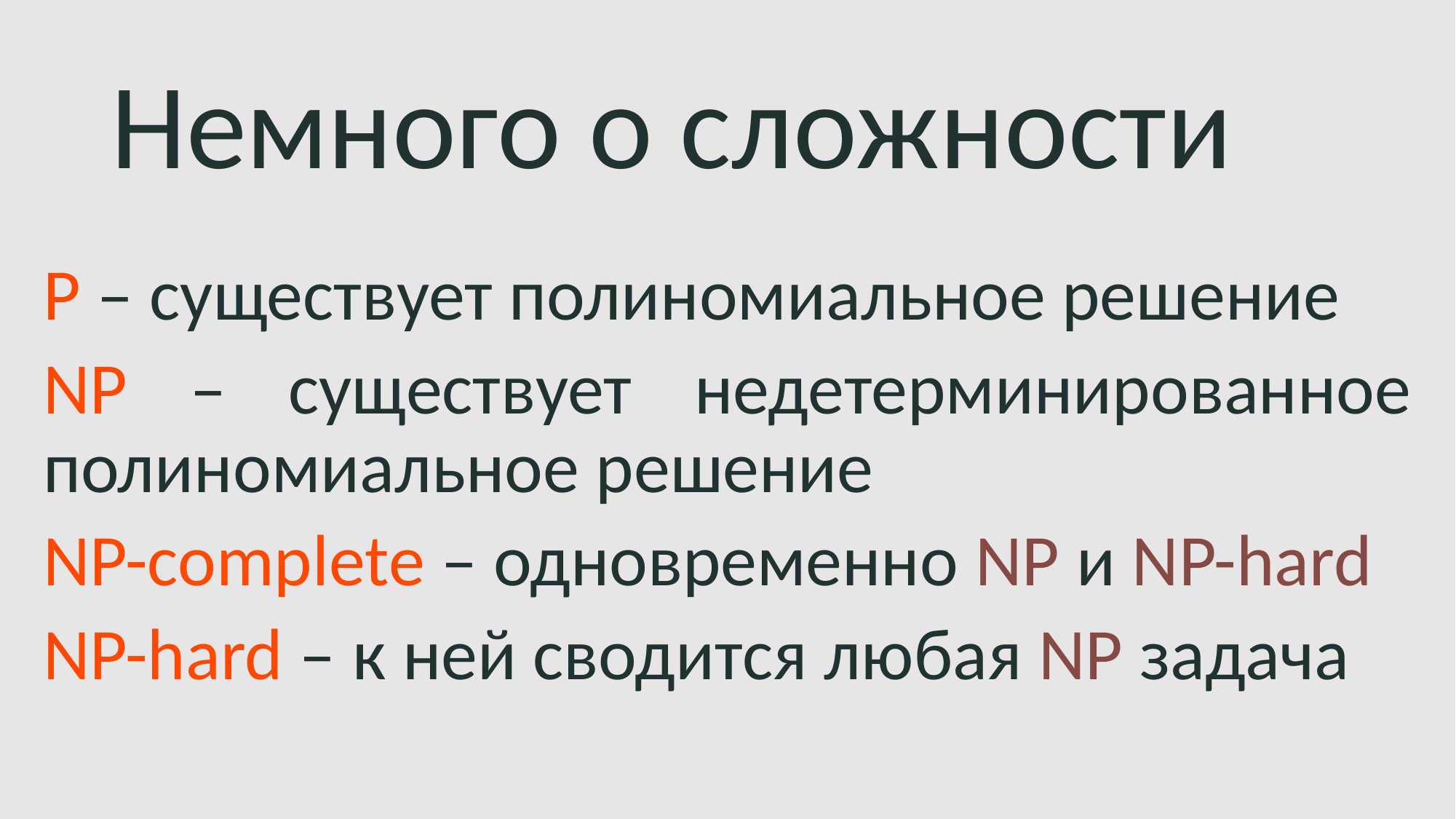

# Немного о сложности
P – существует полиномиальное решение
NP – существует недетерминированное полиномиальное решение
NP-complete – одновременно NP и NP-hard
NP-hard – к ней сводится любая NP задача